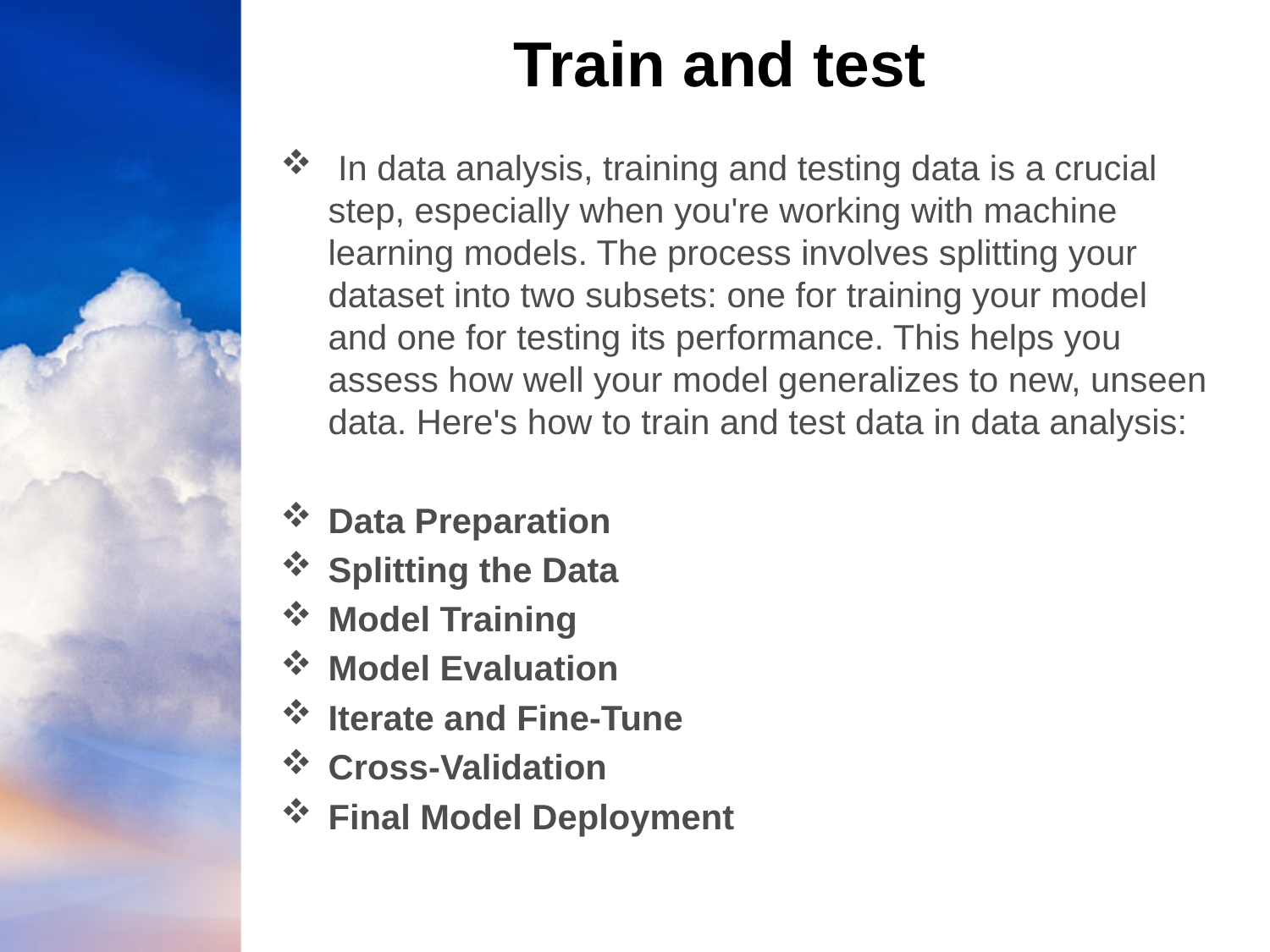

# Train and test
 In data analysis, training and testing data is a crucial step, especially when you're working with machine learning models. The process involves splitting your dataset into two subsets: one for training your model and one for testing its performance. This helps you assess how well your model generalizes to new, unseen data. Here's how to train and test data in data analysis:

Data Preparation
Splitting the Data
Model Training
Model Evaluation
Iterate and Fine-Tune
Cross-Validation
Final Model Deployment